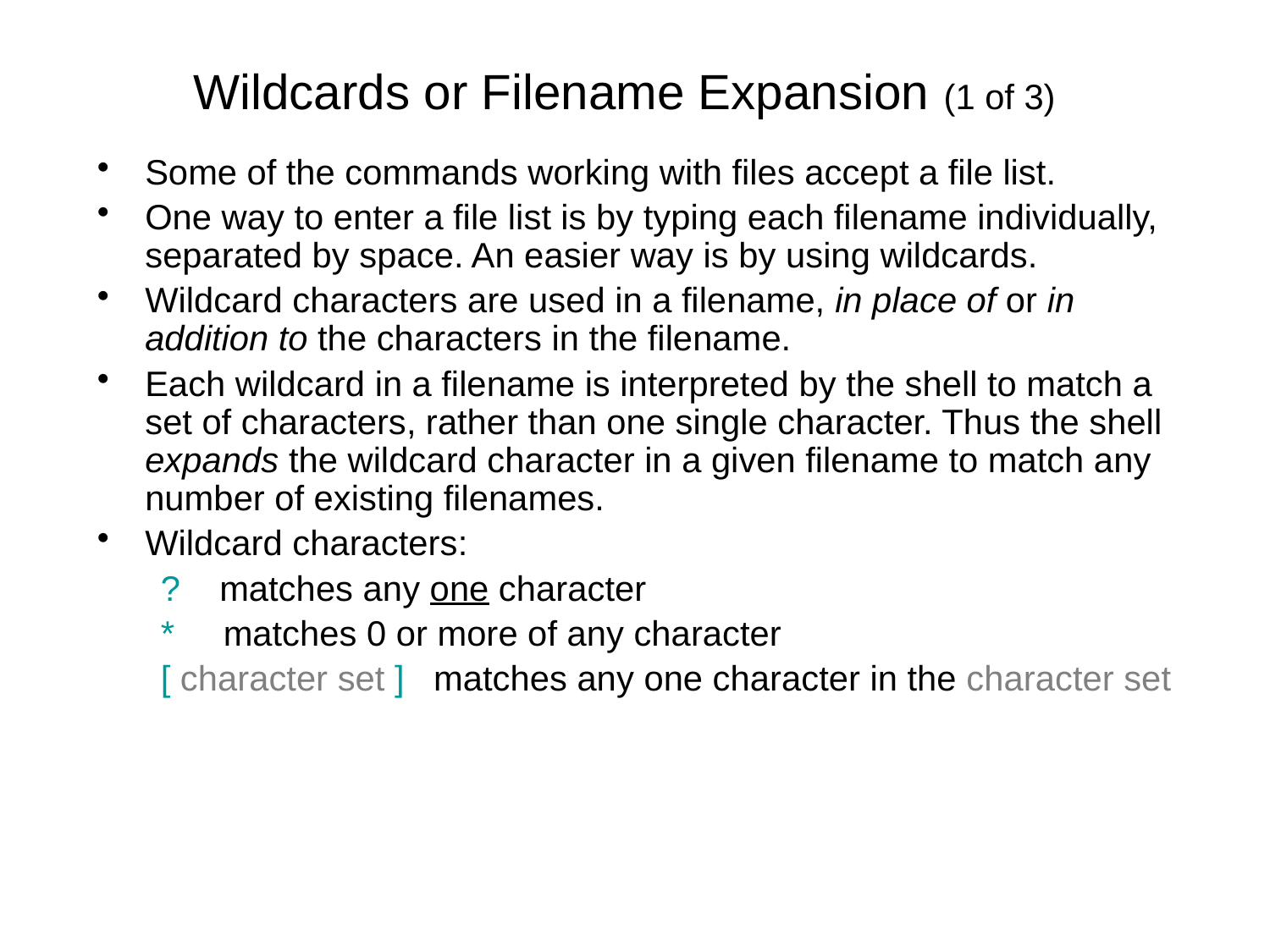

# Wildcards or Filename Expansion (1 of 3)
Some of the commands working with files accept a file list.
One way to enter a file list is by typing each filename individually, separated by space. An easier way is by using wildcards.
Wildcard characters are used in a filename, in place of or in addition to the characters in the filename.
Each wildcard in a filename is interpreted by the shell to match a set of characters, rather than one single character. Thus the shell expands the wildcard character in a given filename to match any number of existing filenames.
Wildcard characters:
?    matches any one character
*     matches 0 or more of any character
[ character set ]   matches any one character in the character set